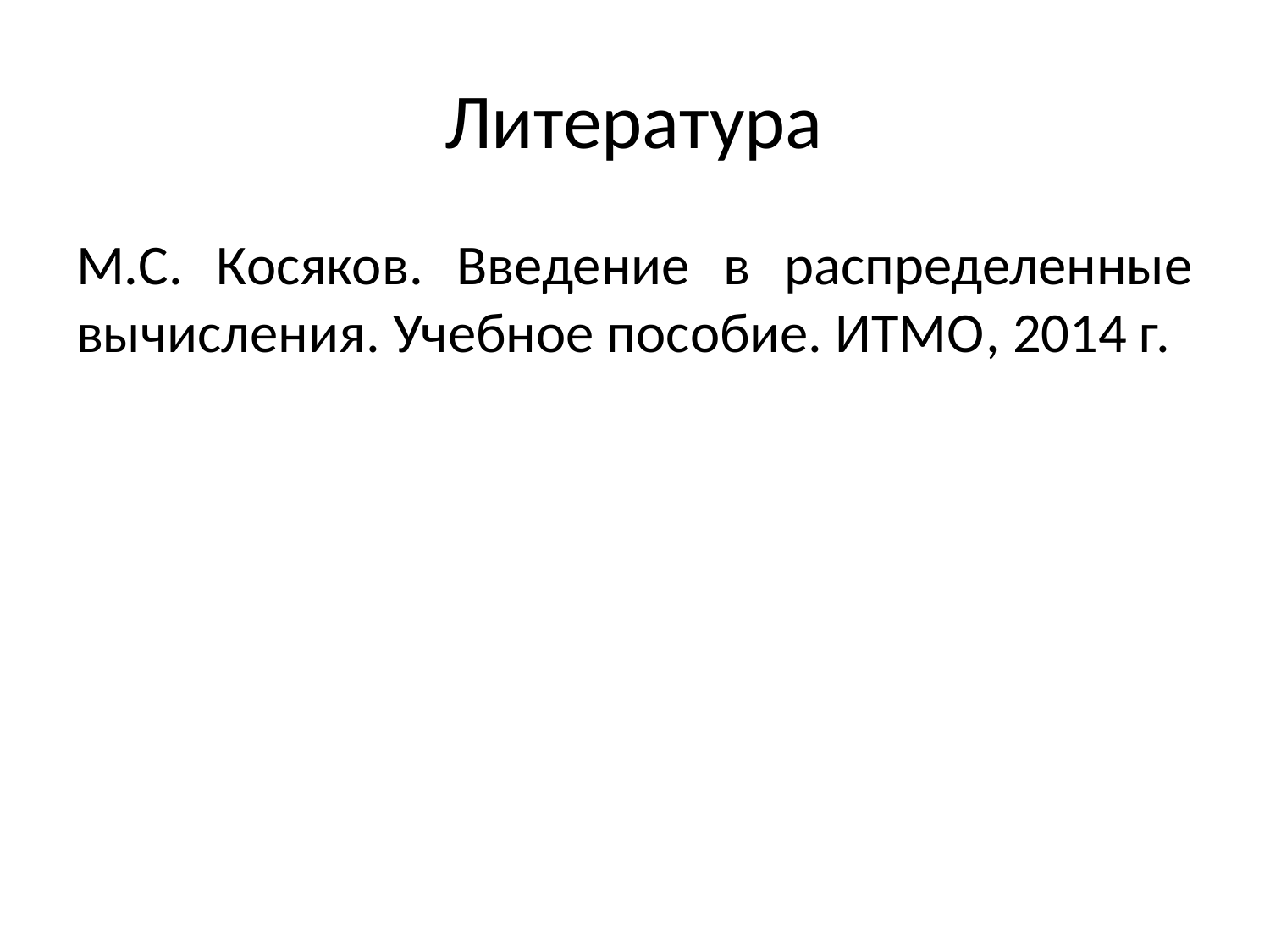

# Литература
М.С. Косяков. Введение в распределенные вычисления. Учебное пособие. ИТМО, 2014 г.